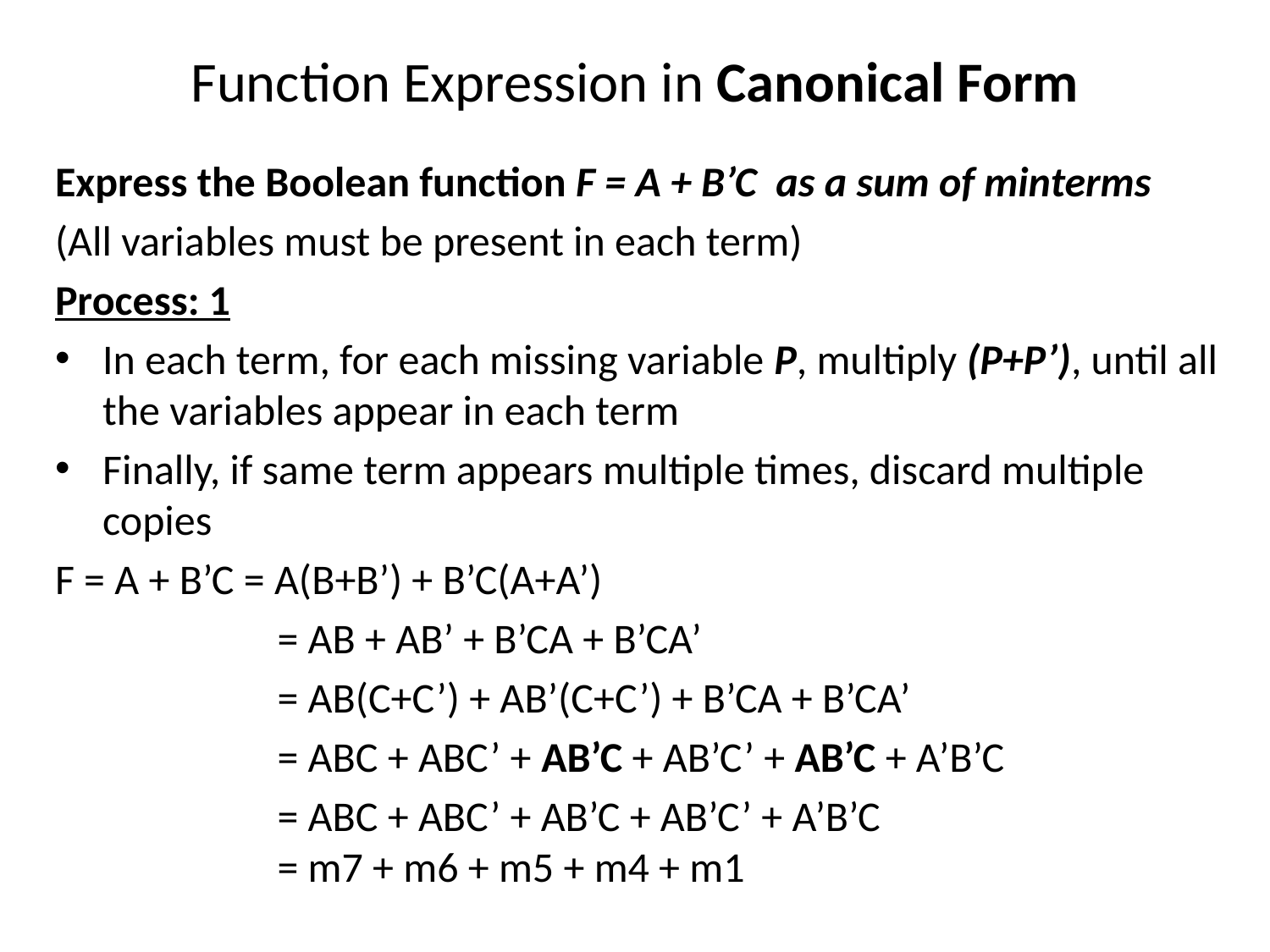

# Function Expression in Canonical Form
Express the Boolean function F = A + B’C  as a sum of minterms
(All variables must be present in each term)
Process: 1
In each term, for each missing variable P, multiply (P+P’), until all the variables appear in each term
Finally, if same term appears multiple times, discard multiple copies
F = A + B’C = A(B+B’) + B’C(A+A’)
		     = AB + AB’ + B’CA + B’CA’
		     = AB(C+C’) + AB’(C+C’) + B’CA + B’CA’
		     = ABC + ABC’ + AB’C + AB’C’ + AB’C + A’B’C
		     = ABC + ABC’ + AB’C + AB’C’ + A’B’C
	     = m7 + m6 + m5 + m4 + m1